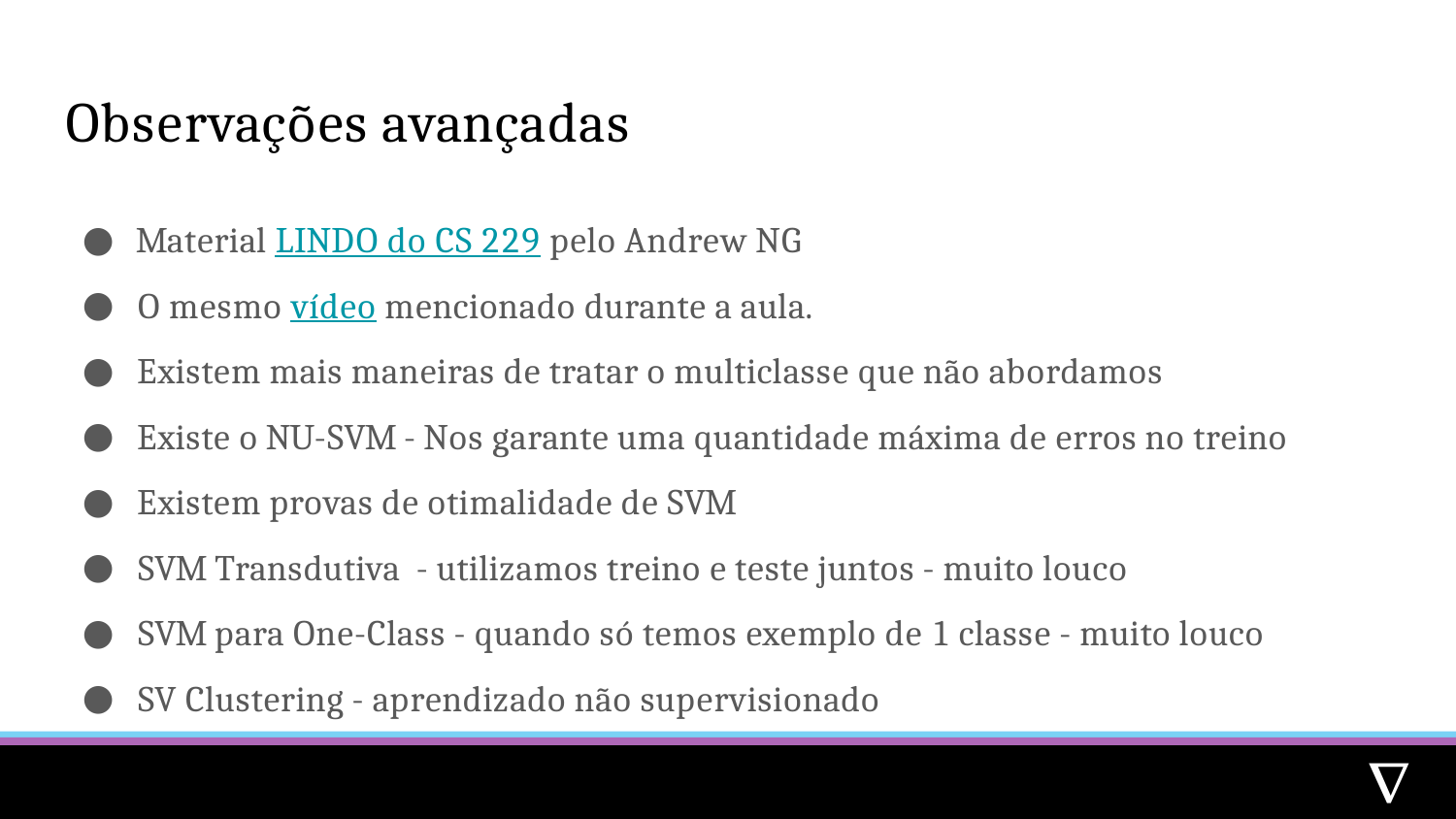

# Observações avançadas
Material LINDO do CS 229 pelo Andrew NG
O mesmo vídeo mencionado durante a aula.
Existem mais maneiras de tratar o multiclasse que não abordamos
Existe o NU-SVM - Nos garante uma quantidade máxima de erros no treino
Existem provas de otimalidade de SVM
SVM Transdutiva  - utilizamos treino e teste juntos - muito louco
SVM para One-Class - quando só temos exemplo de 1 classe - muito louco
SV Clustering - aprendizado não supervisionado